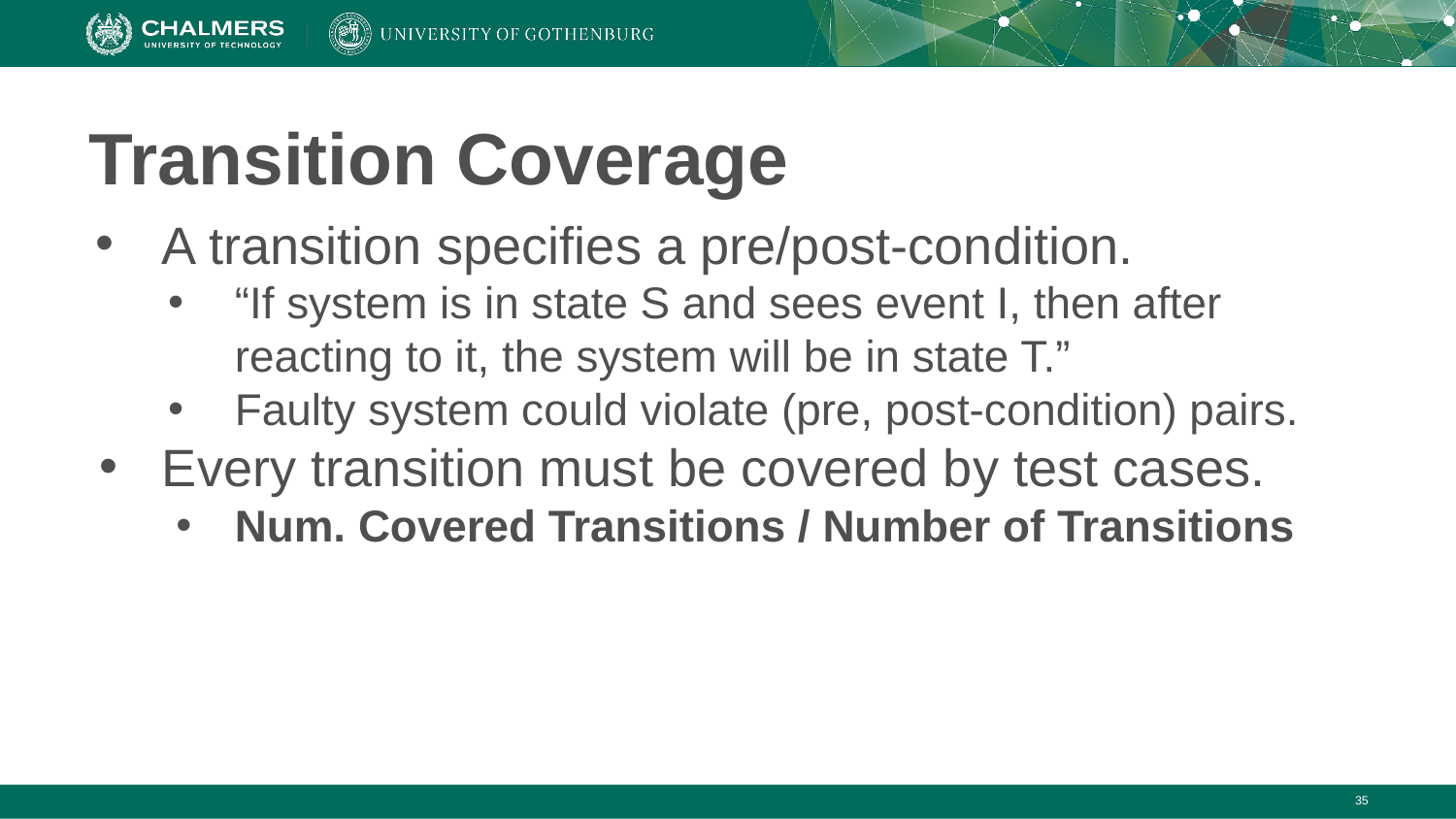

# Transition Coverage
A transition specifies a pre/post-condition.
“If system is in state S and sees event I, then after reacting to it, the system will be in state T.”
Faulty system could violate (pre, post-condition) pairs.
Every transition must be covered by test cases.
Num. Covered Transitions / Number of Transitions
35